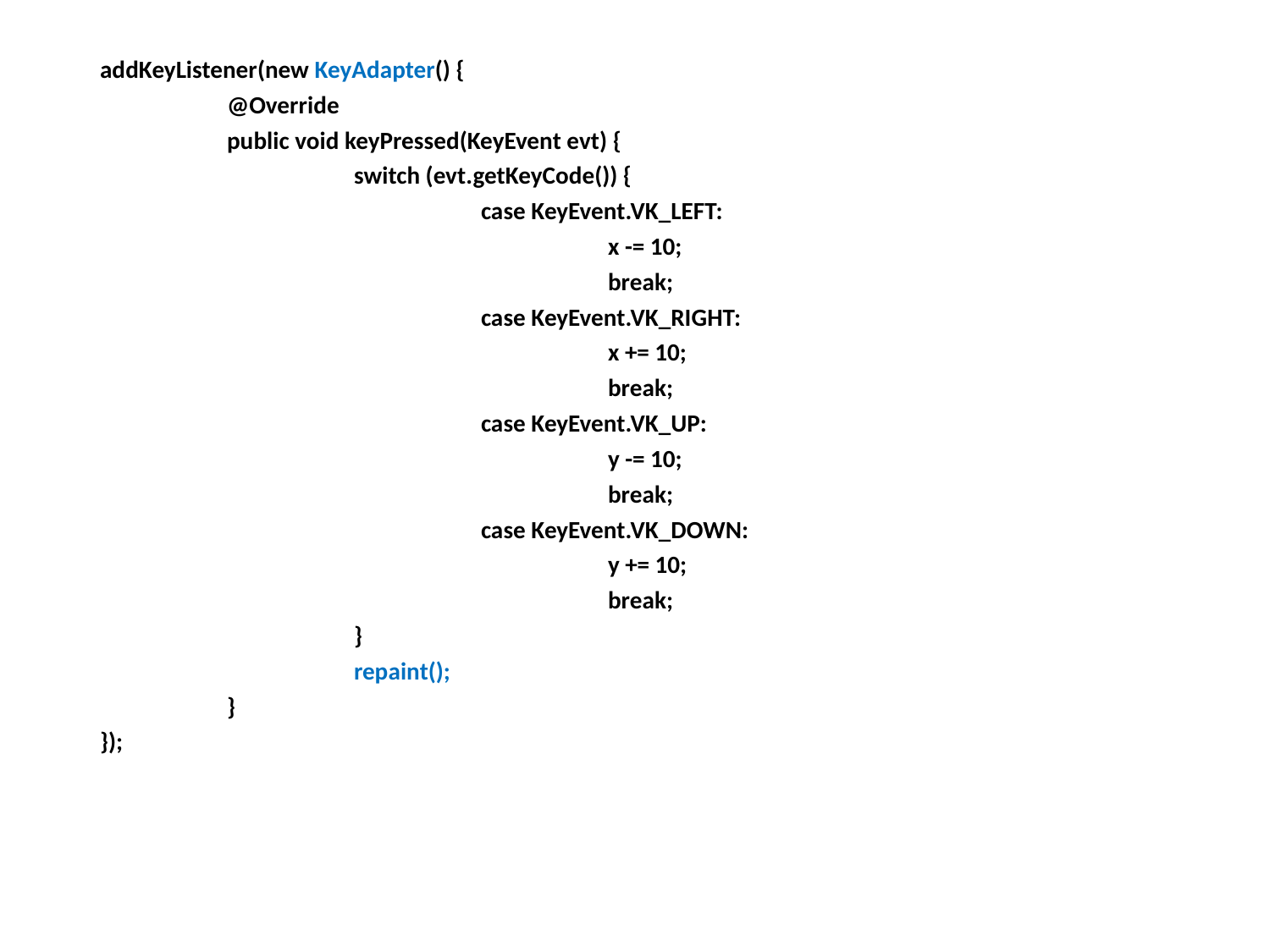

addKeyListener(new KeyAdapter() {
	@Override
	public void keyPressed(KeyEvent evt) {
		switch (evt.getKeyCode()) {
			case KeyEvent.VK_LEFT:
				x -= 10;
				break;
			case KeyEvent.VK_RIGHT:
				x += 10;
				break;
			case KeyEvent.VK_UP:
				y -= 10;
				break;
			case KeyEvent.VK_DOWN:
				y += 10;
				break;
		}
		repaint();
	}
});